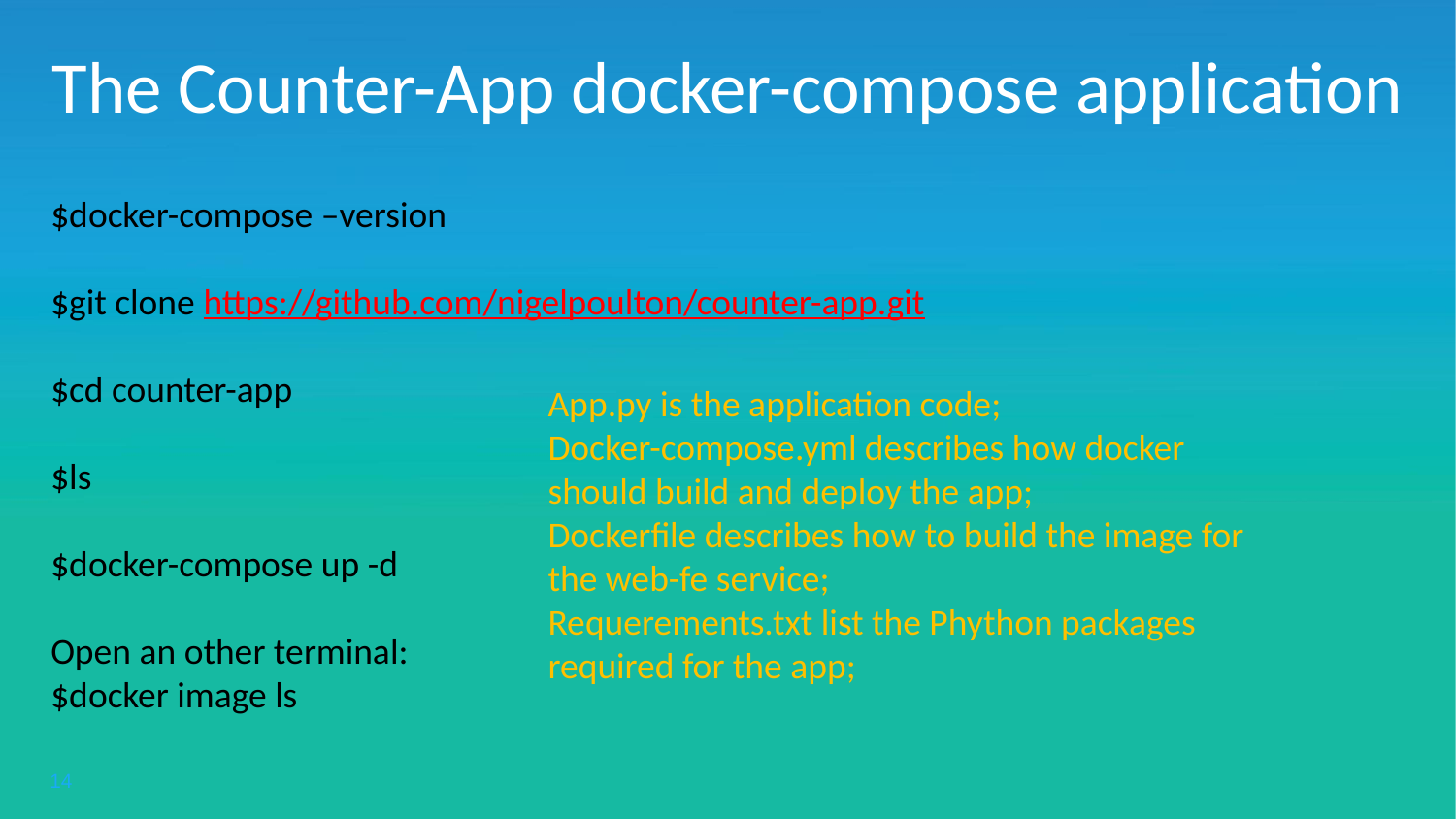

The Counter-App docker-compose application
$docker-compose –version

$git clone https://github.com/nigelpoulton/counter-app.git

$cd counter-app

$ls

$docker-compose up -d

Open an other terminal:
$docker image ls

App.py is the application code;
Docker-compose.yml describes how docker should build and deploy the app;
Dockerfile describes how to build the image for the web-fe service;
Requerements.txt list the Phython packages required for the app;

14